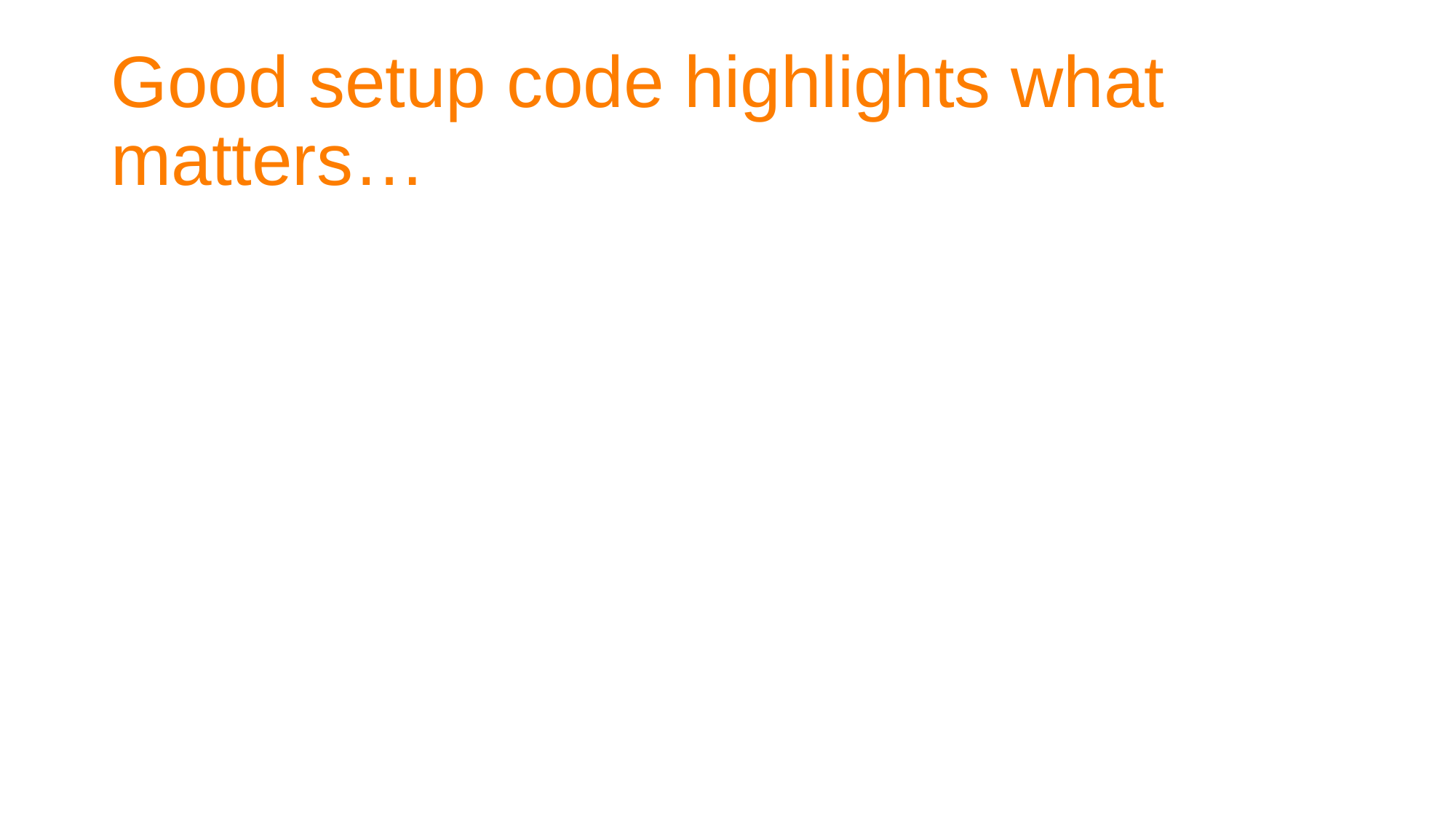

# Good setup code highlights what matters…